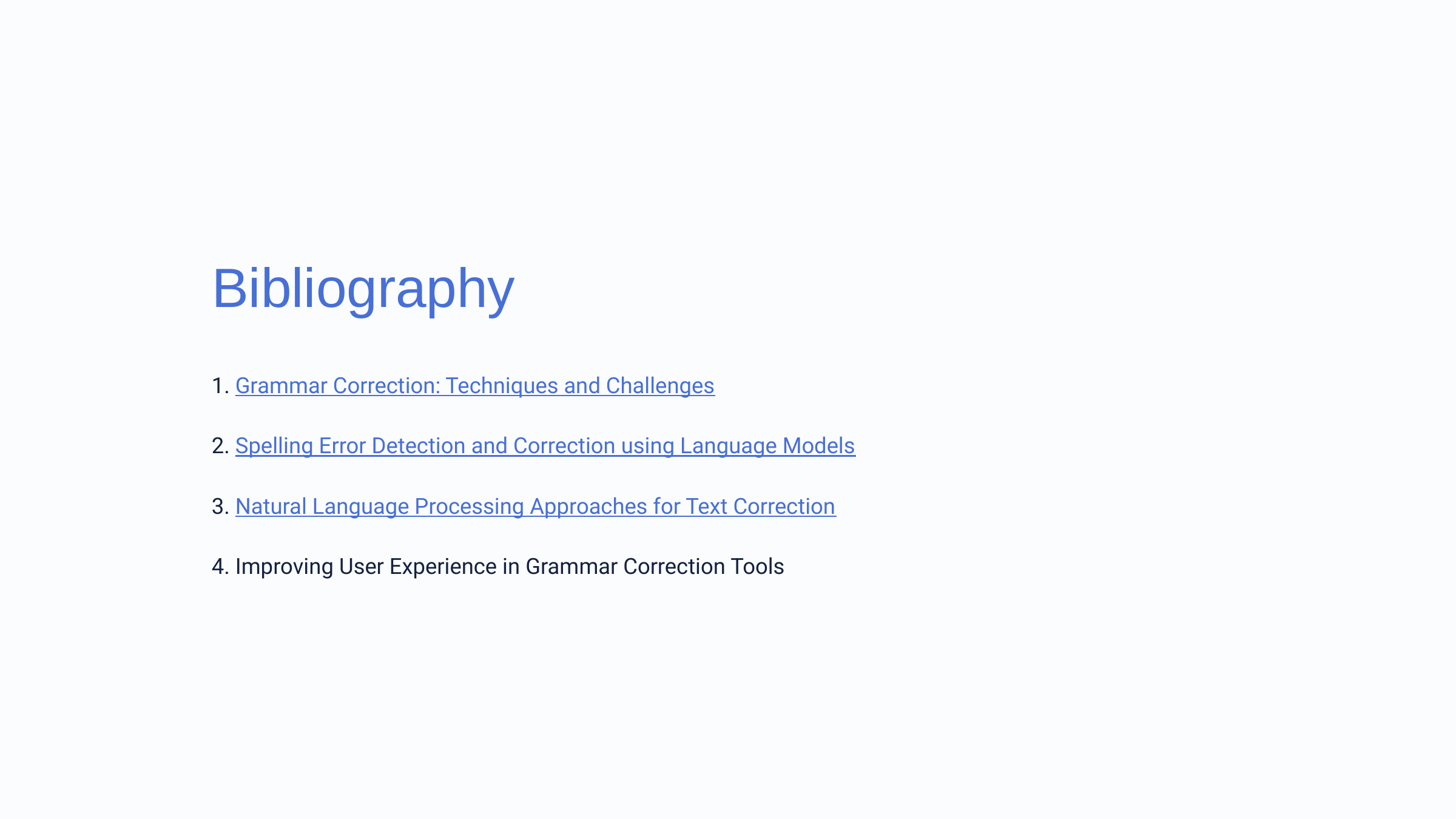

Bibliography
1. Grammar Correction: Techniques and Challenges
2. Spelling Error Detection and Correction using Language Models
3. Natural Language Processing Approaches for Text Correction
4. Improving User Experience in Grammar Correction Tools